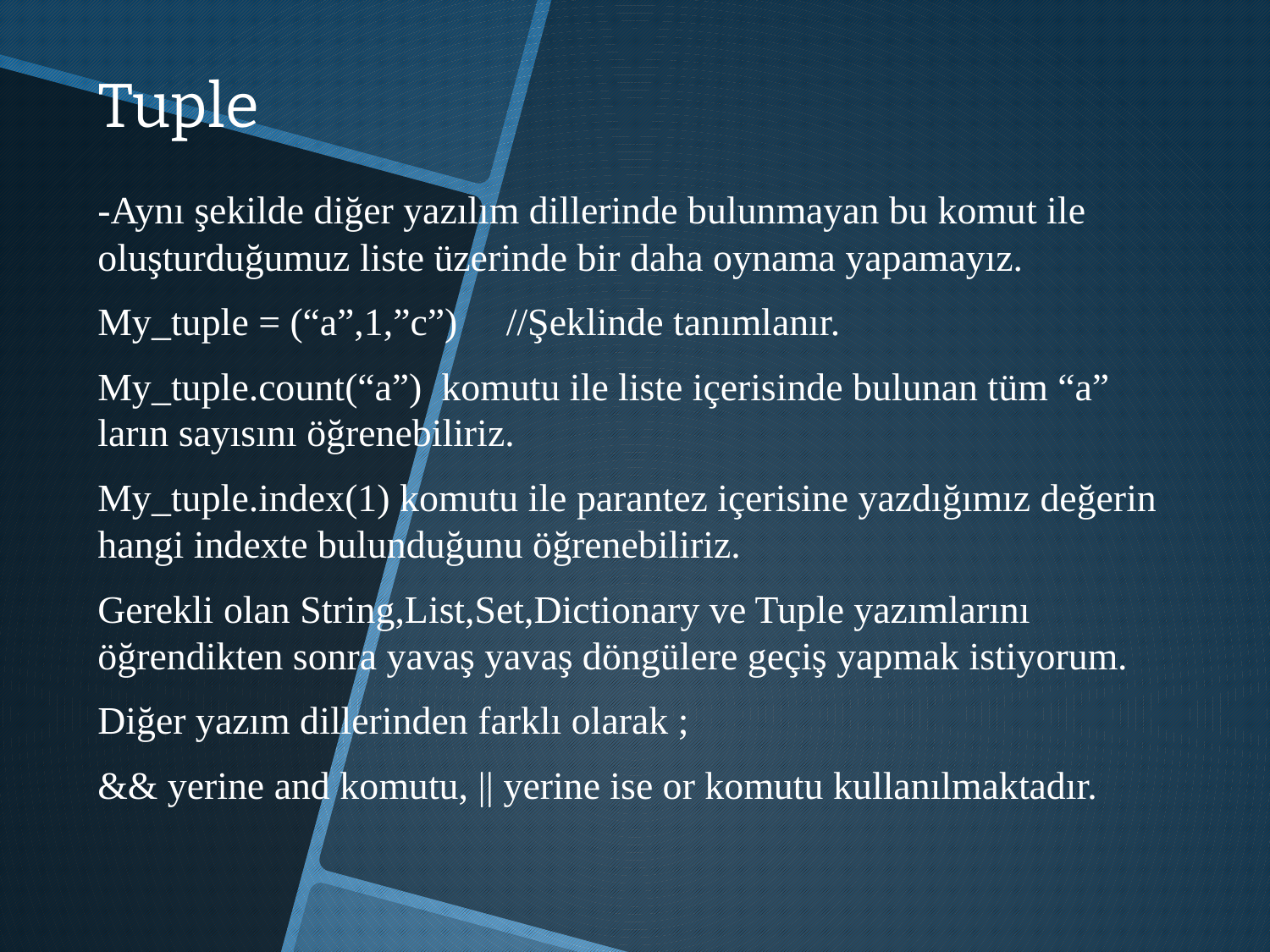

# Tuple
-Aynı şekilde diğer yazılım dillerinde bulunmayan bu komut ile oluşturduğumuz liste üzerinde bir daha oynama yapamayız.
My_tuple = (“a”,1,”c”)     //Şeklinde tanımlanır.
My_tuple.count(“a”)  komutu ile liste içerisinde bulunan tüm “a” ların sayısını öğrenebiliriz.
My_tuple.index(1) komutu ile parantez içerisine yazdığımız değerin hangi indexte bulunduğunu öğrenebiliriz.
Gerekli olan String,List,Set,Dictionary ve Tuple yazımlarını öğrendikten sonra yavaş yavaş döngülere geçiş yapmak istiyorum.
Diğer yazım dillerinden farklı olarak ;
&& yerine and komutu, || yerine ise or komutu kullanılmaktadır.